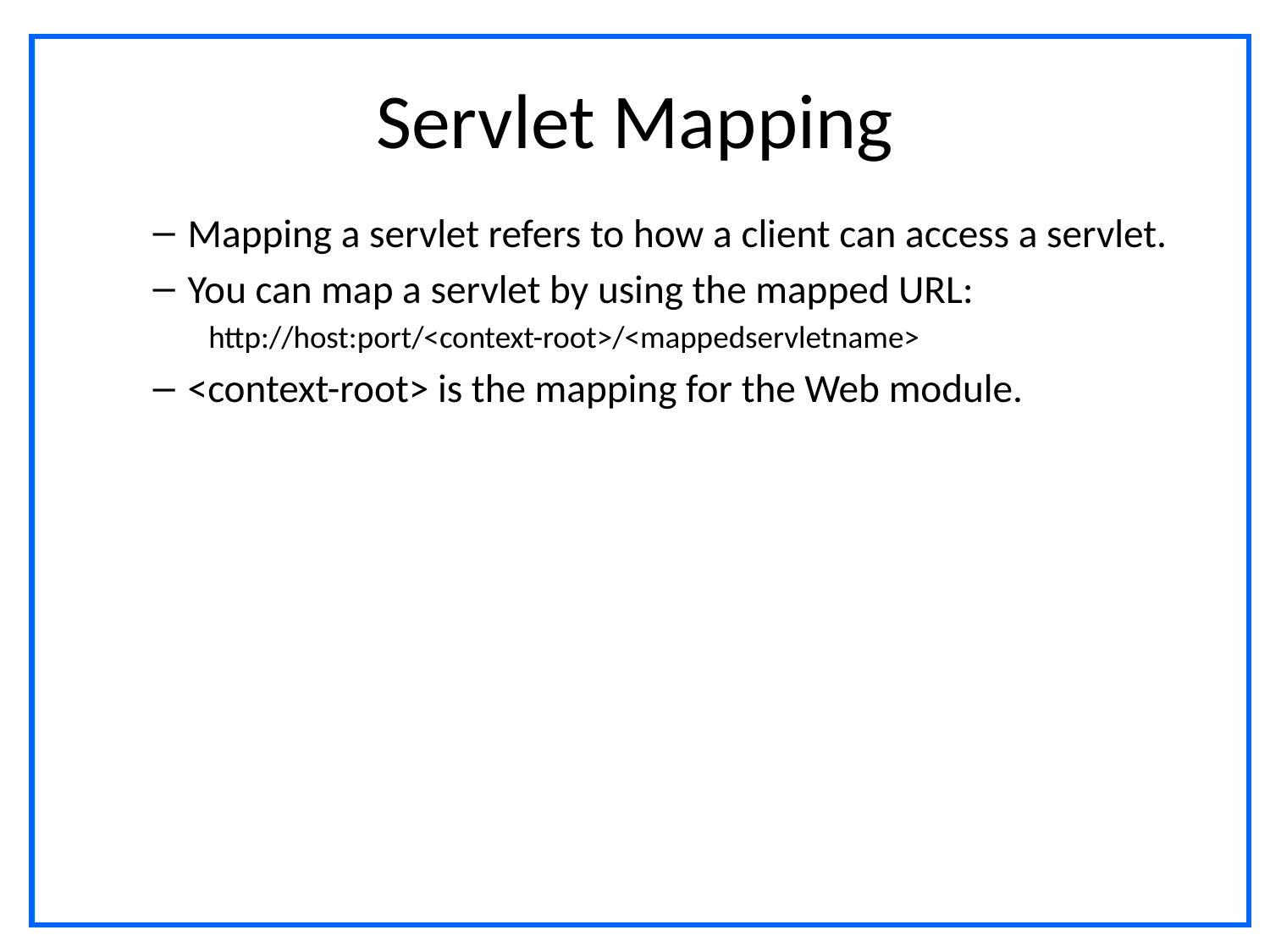

# Servlet Mapping
Mapping a servlet refers to how a client can access a servlet.
You can map a servlet by using the mapped URL:
http://host:port/<context-root>/<mappedservletname>
<context-root> is the mapping for the Web module.